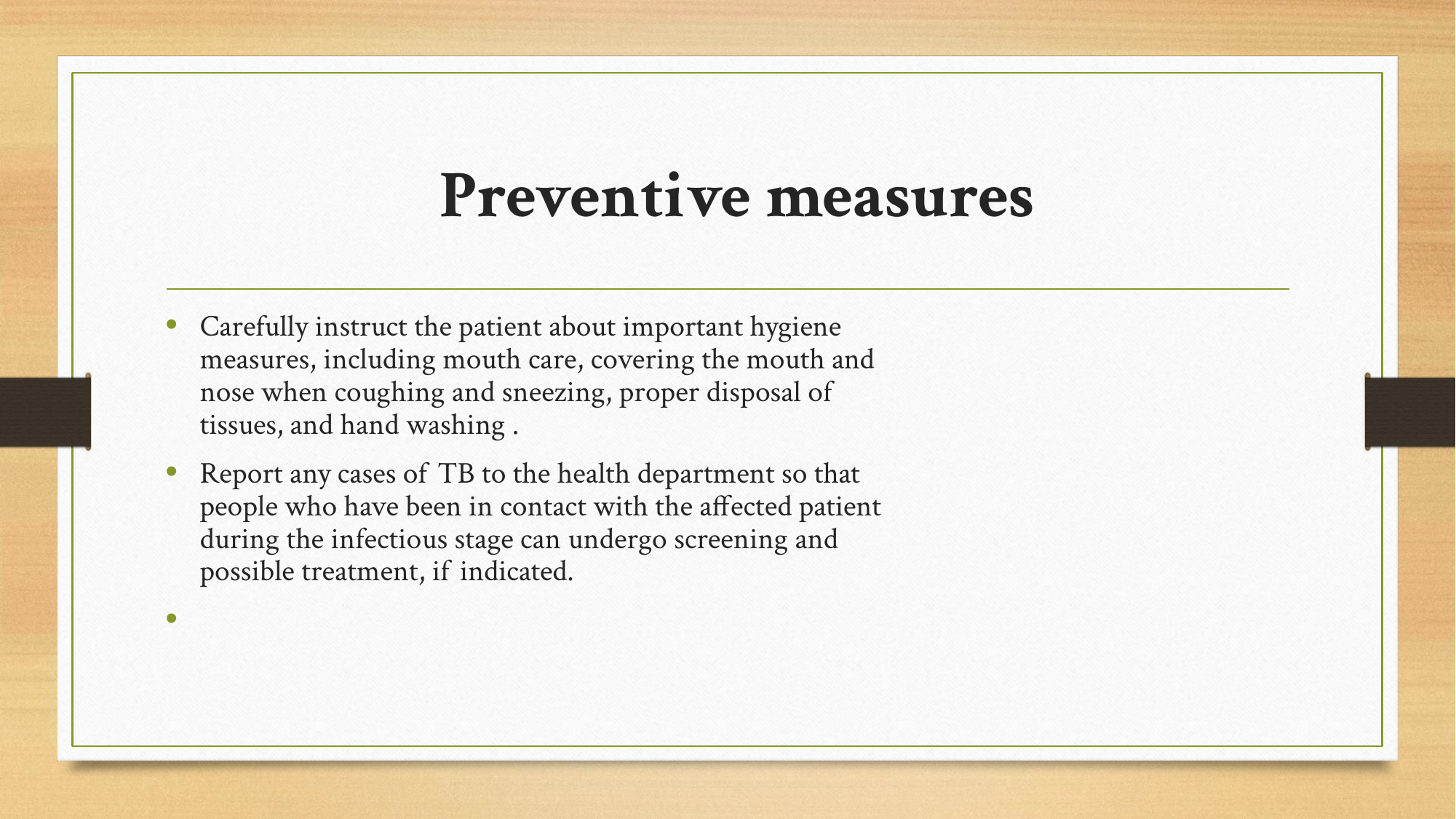

# Preventive measures
Carefully instruct the patient about important hygiene measures, including mouth care, covering the mouth and nose when coughing and sneezing, proper disposal of tissues, and hand washing .
Report any cases of TB to the health department so that people who have been in contact with the affected patient
during the infectious stage can undergo screening and possible treatment, if indicated.
•